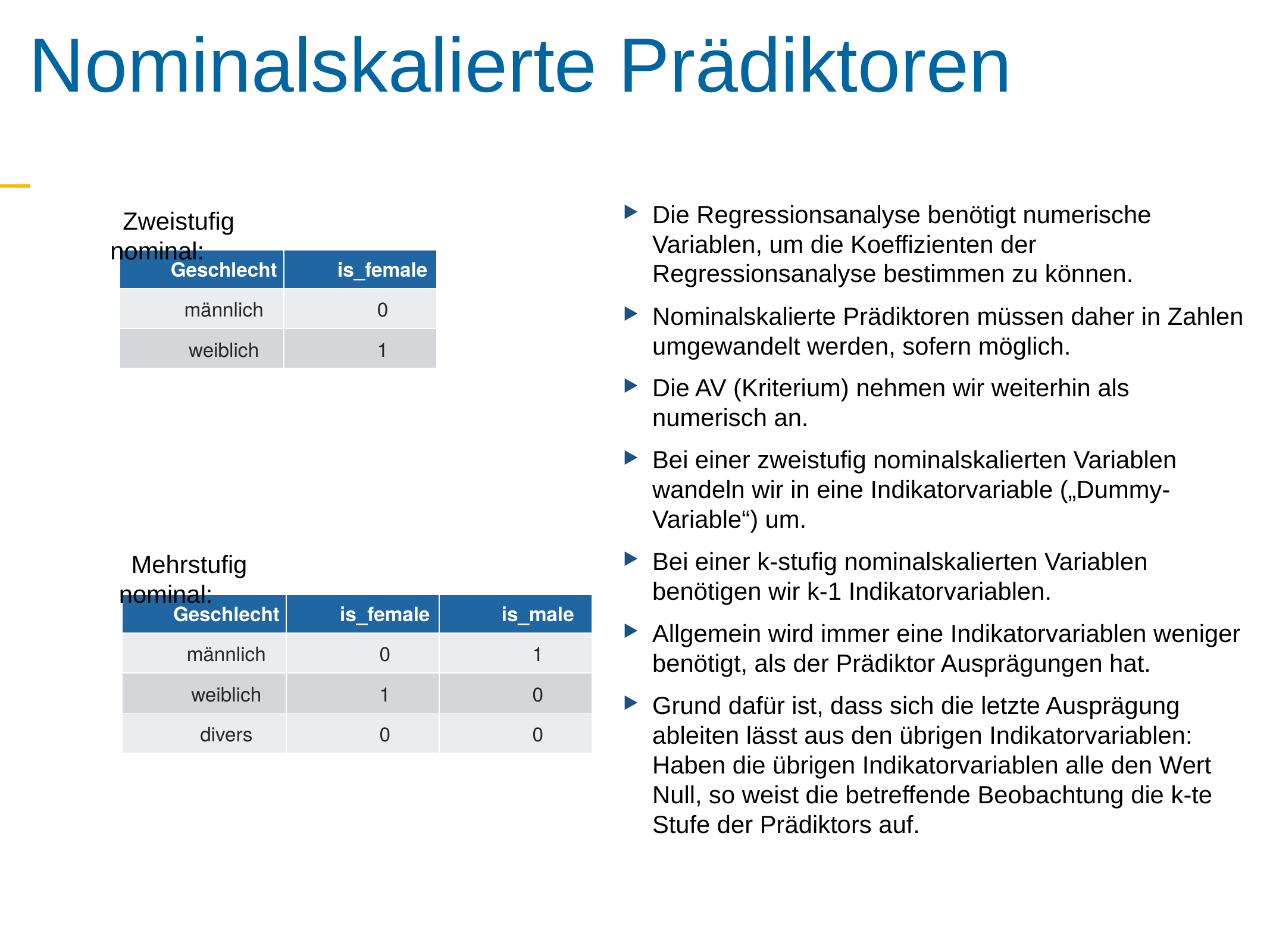

Nominalskalierte Prädiktoren
Die Regressionsanalyse benötigt numerische Variablen, um die Koeffizienten der Regressionsanalyse bestimmen zu können.
Nominalskalierte Prädiktoren müssen daher in Zahlen umgewandelt werden, sofern möglich.
Die AV (Kriterium) nehmen wir weiterhin als numerisch an.
Bei einer zweistufig nominalskalierten Variablen wandeln wir in eine Indikatorvariable („Dummy-Variable“) um.
Bei einer k-stufig nominalskalierten Variablen benötigen wir k-1 Indikatorvariablen.
Allgemein wird immer eine Indikatorvariablen weniger benötigt, als der Prädiktor Ausprägungen hat.
Grund dafür ist, dass sich die letzte Ausprägung ableiten lässt aus den übrigen Indikatorvariablen: Haben die übrigen Indikatorvariablen alle den Wert Null, so weist die betreffende Beobachtung die k-te Stufe der Prädiktors auf.
Zweistufig nominal:
| Geschlecht | is\_female |
| --- | --- |
| männlich | 0 |
| weiblich | 1 |
Mehrstufig nominal:
| Geschlecht | is\_female | is\_male |
| --- | --- | --- |
| männlich | 0 | 1 |
| weiblich | 1 | 0 |
| divers | 0 | 0 |
6